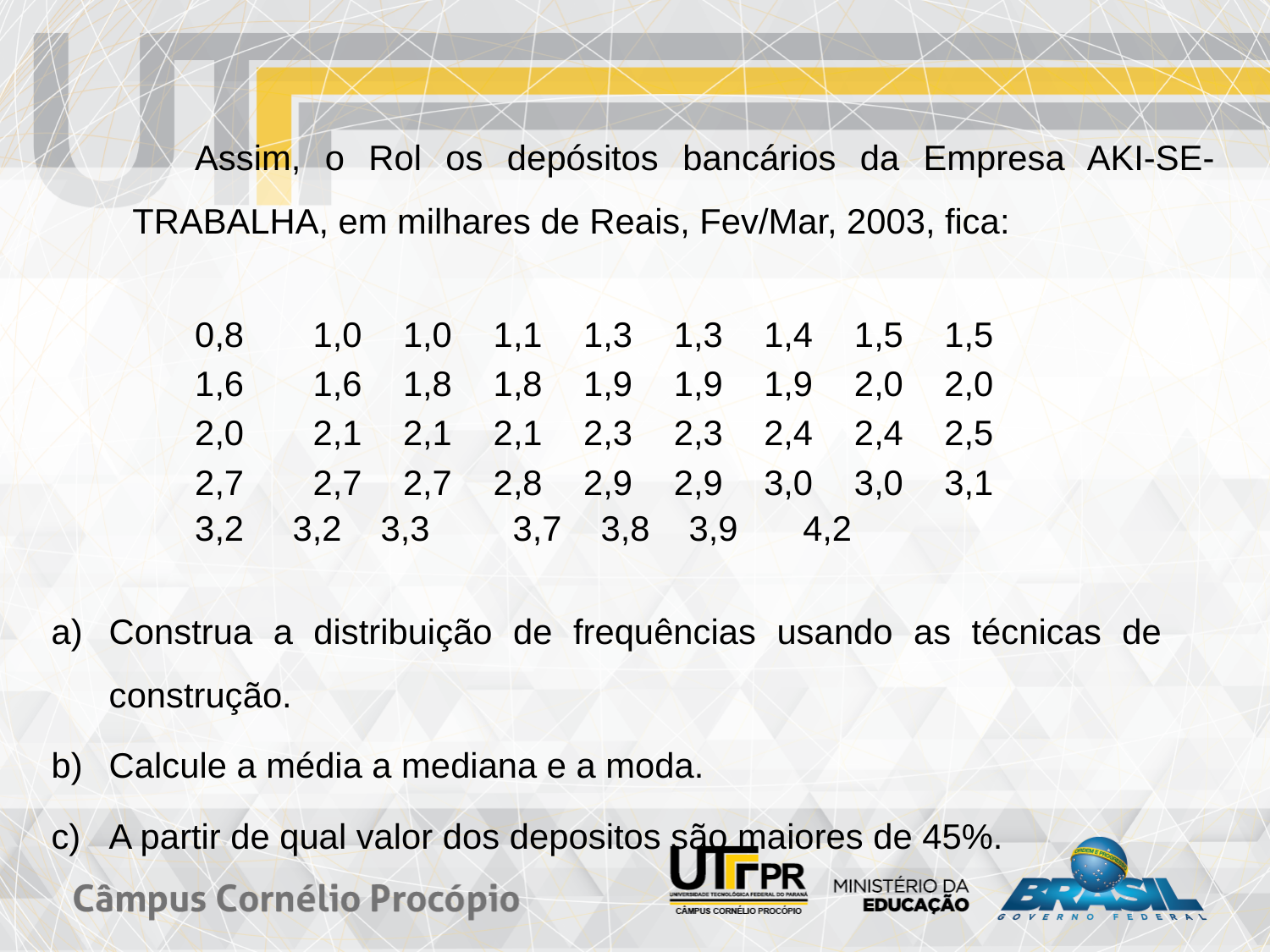

Assim, o Rol os depósitos bancários da Empresa AKI-SE- TRABALHA, em milhares de Reais, Fev/Mar, 2003, fica:

0,8	1,0	1,0	1,1	1,3	1,3	1,4	1,5	1,5
1,6	1,6	1,8	1,8	1,9	1,9	1,9	2,0	2,0
2,0	2,1	2,1	2,1	2,3	2,3	2,4	2,4	2,5
2,7	2,7	2,7	2,8	2,9	2,9	3,0	3,0	3,1
3,2     3,2    3,3	  3,7    3,8    3,9	    4,2
Construa a distribuição de frequências usando as técnicas de construção.
Calcule a média a mediana e a moda.
A partir de qual valor dos depositos são maiores de 45%.